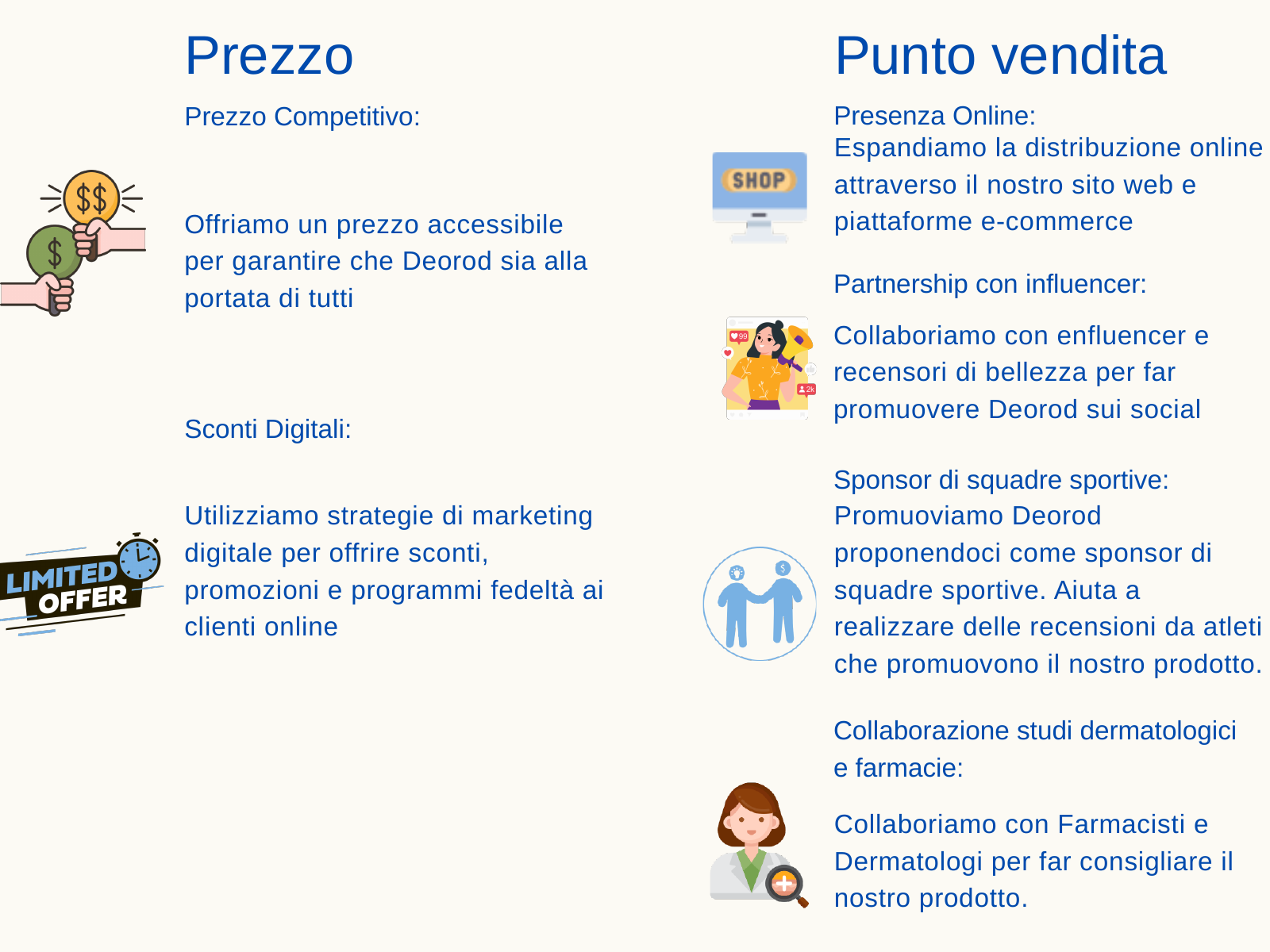

Prezzo
Punto vendita
Presenza Online:
Prezzo Competitivo:
Espandiamo la distribuzione online attraverso il nostro sito web e piattaforme e-commerce

Offriamo un prezzo accessibile per garantire che Deorod sia alla portata di tutti
Partnership con influencer:
Collaboriamo con enfluencer e recensori di bellezza per far promuovere Deorod sui social

Sconti Digitali:
Sponsor di squadre sportive:
Utilizziamo strategie di marketing digitale per offrire sconti, promozioni e programmi fedeltà ai clienti online
Promuoviamo Deorod proponendoci come sponsor di squadre sportive. Aiuta a realizzare delle recensioni da atleti che promuovono il nostro prodotto.

Collaborazione studi dermatologici e farmacie:

Collaboriamo con Farmacisti e Dermatologi per far consigliare il nostro prodotto.